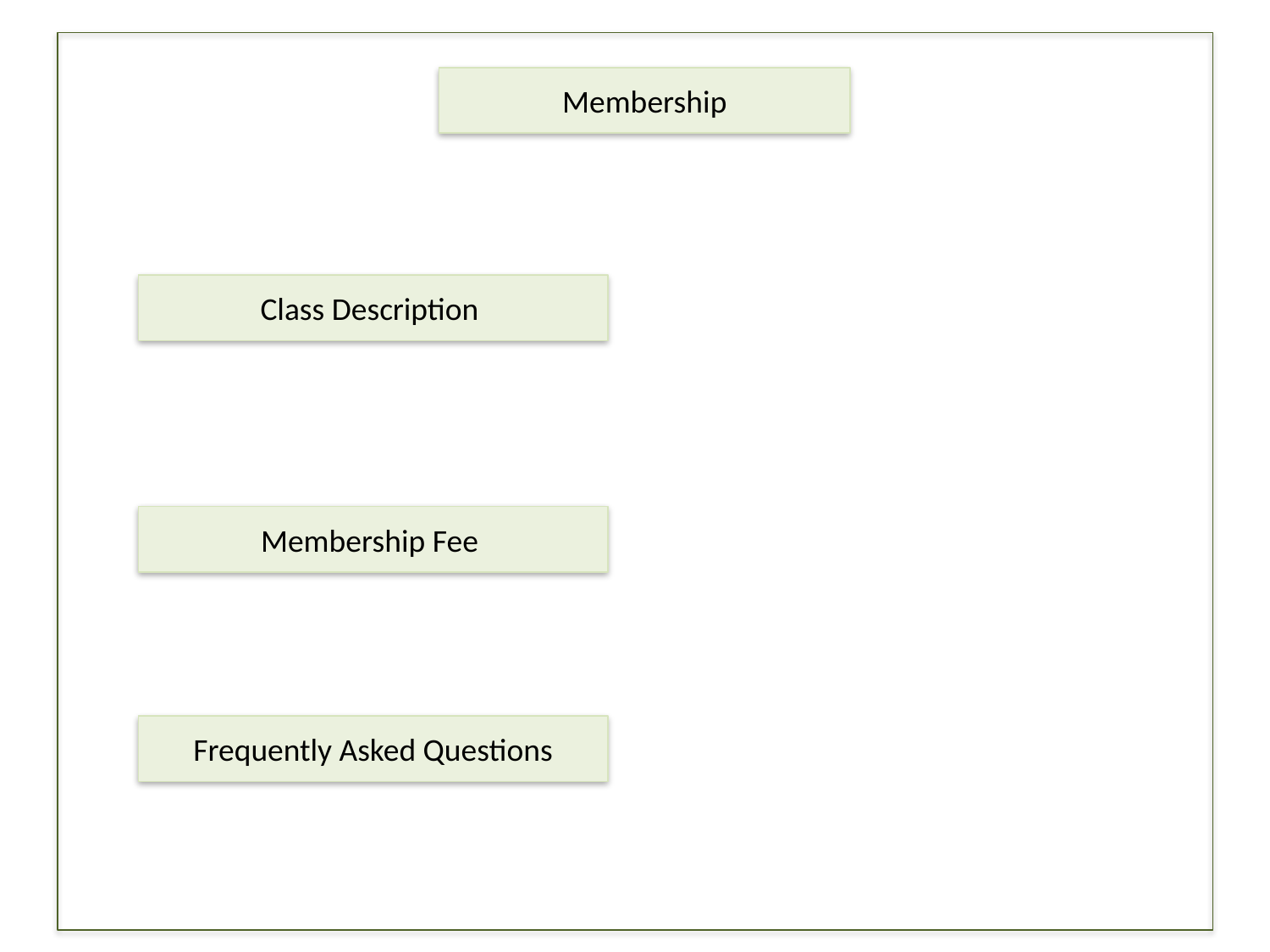

Membership
Class Description
Membership Fee
Frequently Asked Questions